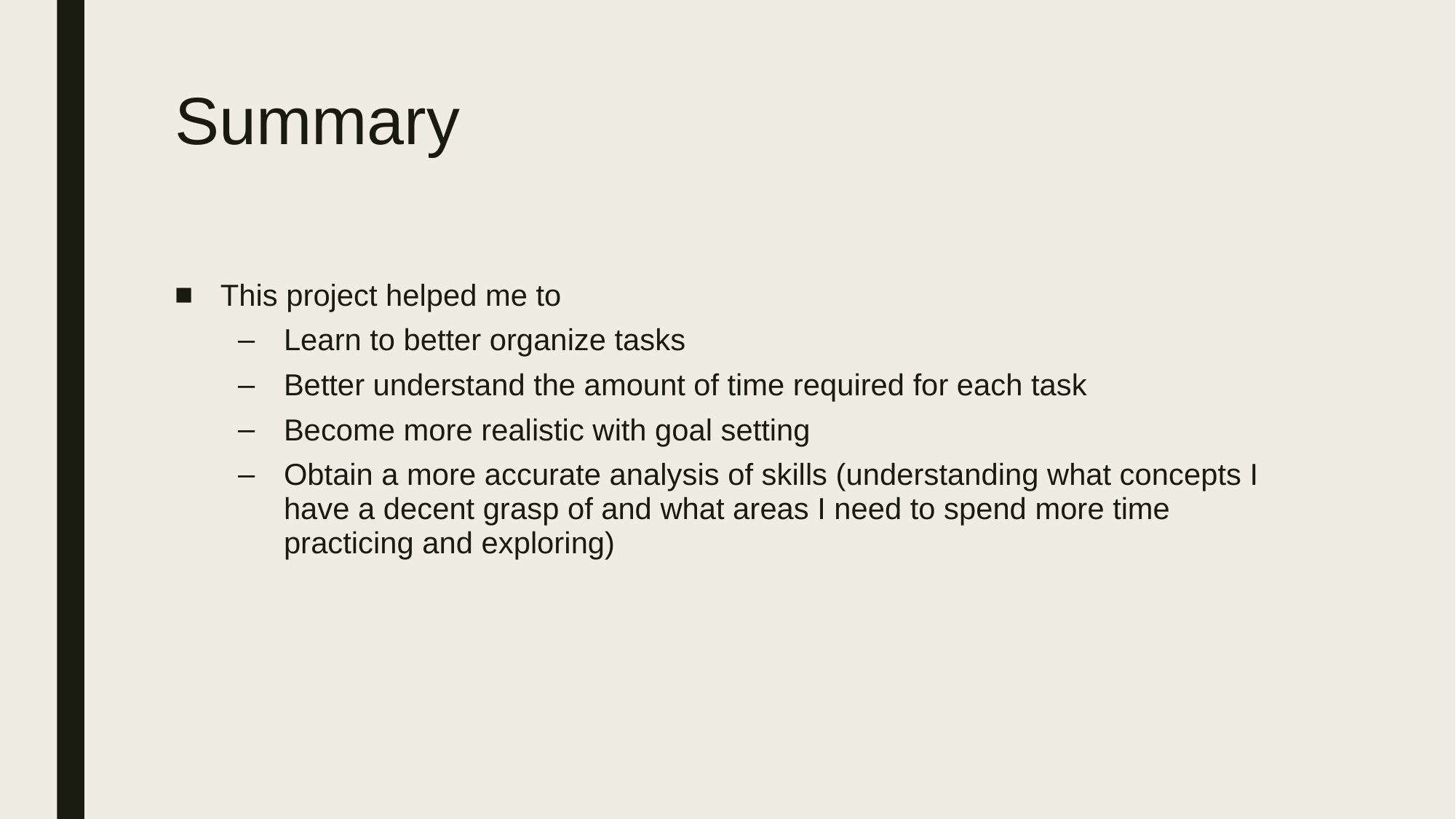

# Summary
This project helped me to
Learn to better organize tasks
Better understand the amount of time required for each task
Become more realistic with goal setting
Obtain a more accurate analysis of skills (understanding what concepts I have a decent grasp of and what areas I need to spend more time practicing and exploring)